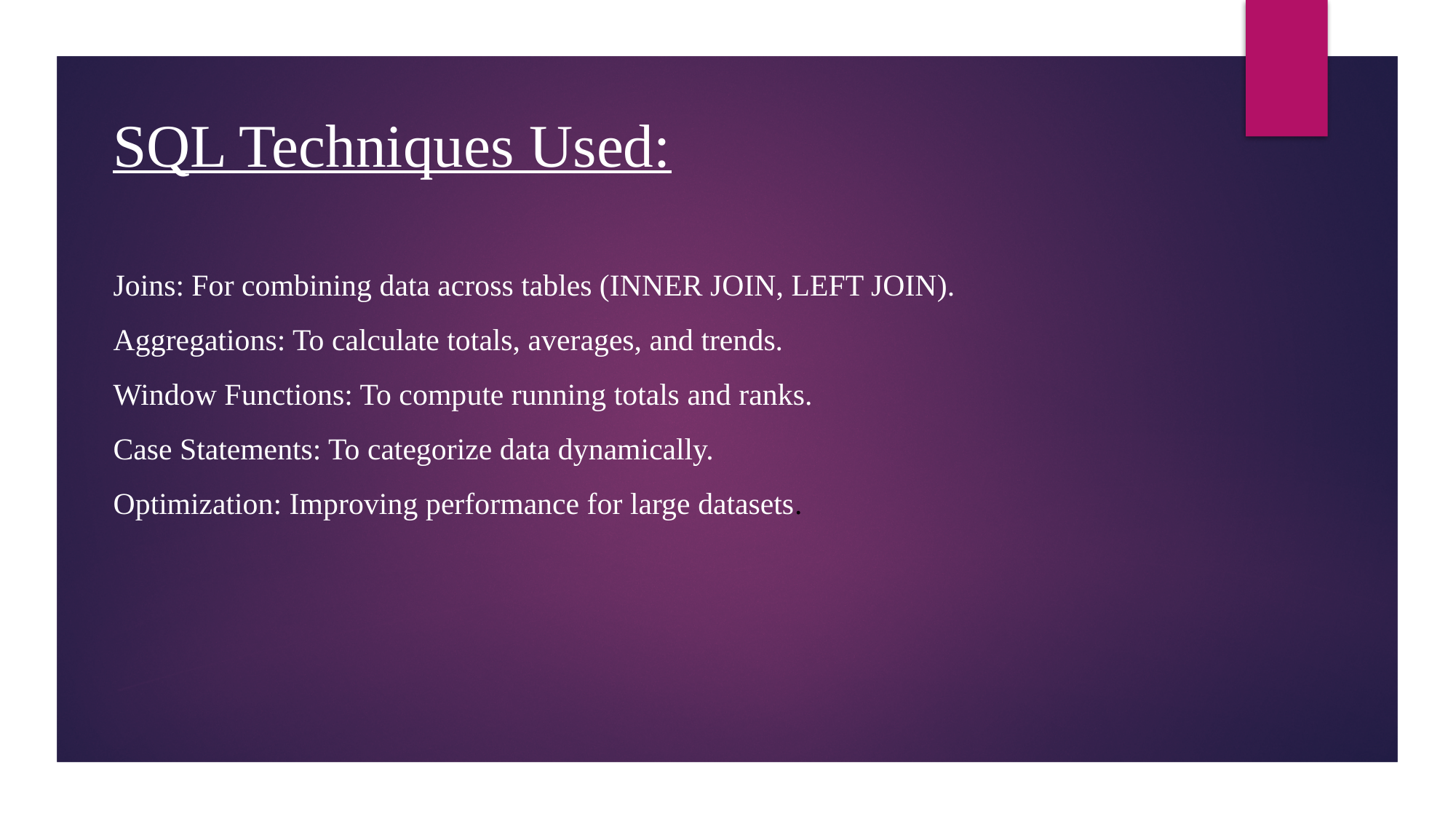

SQL Techniques Used:
Joins: For combining data across tables (INNER JOIN, LEFT JOIN).
Aggregations: To calculate totals, averages, and trends.
Window Functions: To compute running totals and ranks.
Case Statements: To categorize data dynamically.
Optimization: Improving performance for large datasets.